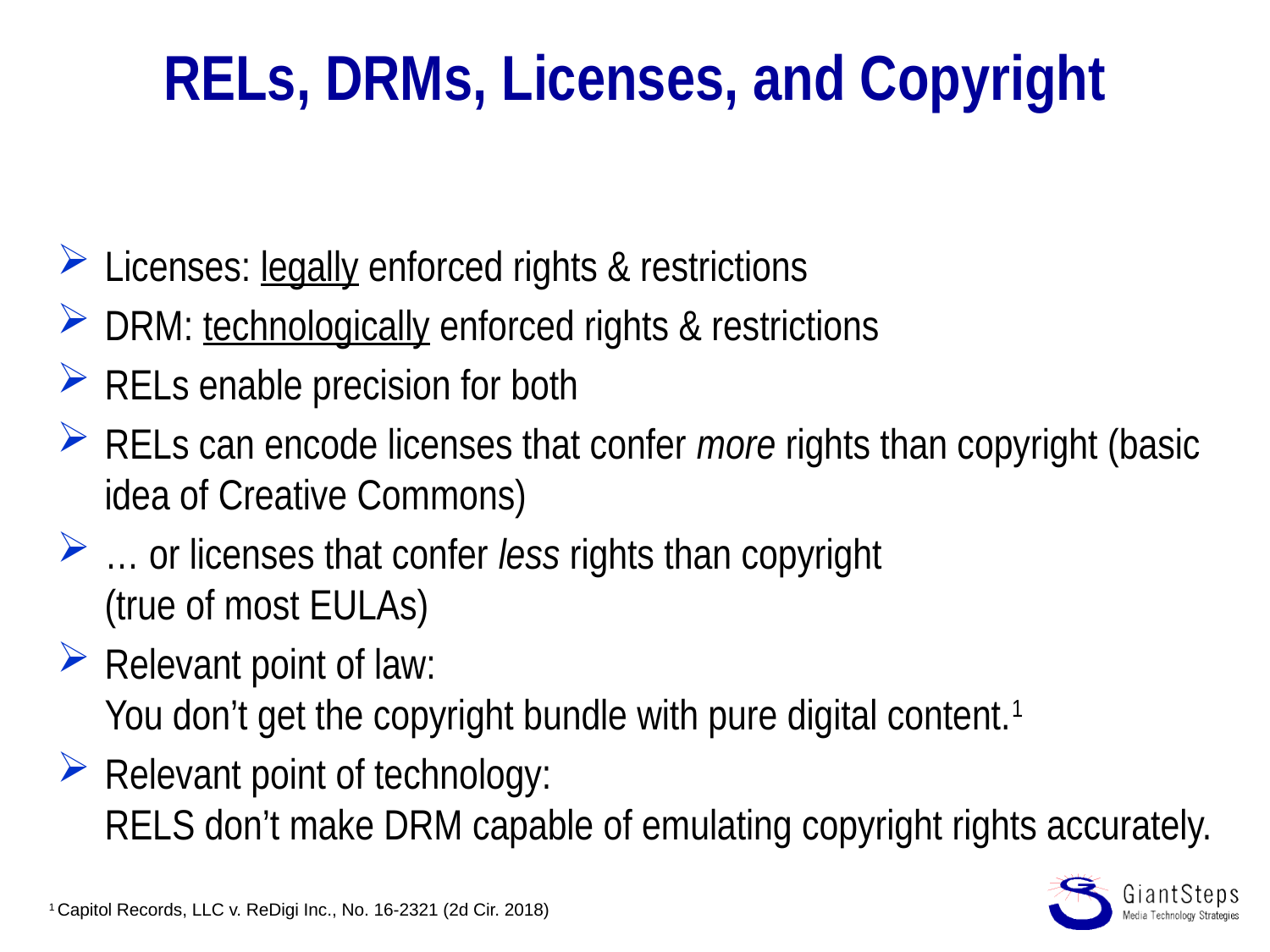

# RELs, DRMs, Licenses, and Copyright
Licenses: legally enforced rights & restrictions
DRM: technologically enforced rights & restrictions
RELs enable precision for both
RELs can encode licenses that confer more rights than copyright (basic idea of Creative Commons)
… or licenses that confer less rights than copyright
(true of most EULAs)
Relevant point of law:
You don’t get the copyright bundle with pure digital content.1
Relevant point of technology:
RELS don’t make DRM capable of emulating copyright rights accurately.

1 Capitol Records, LLC v. ReDigi Inc., No. 16-2321 (2d Cir. 2018)